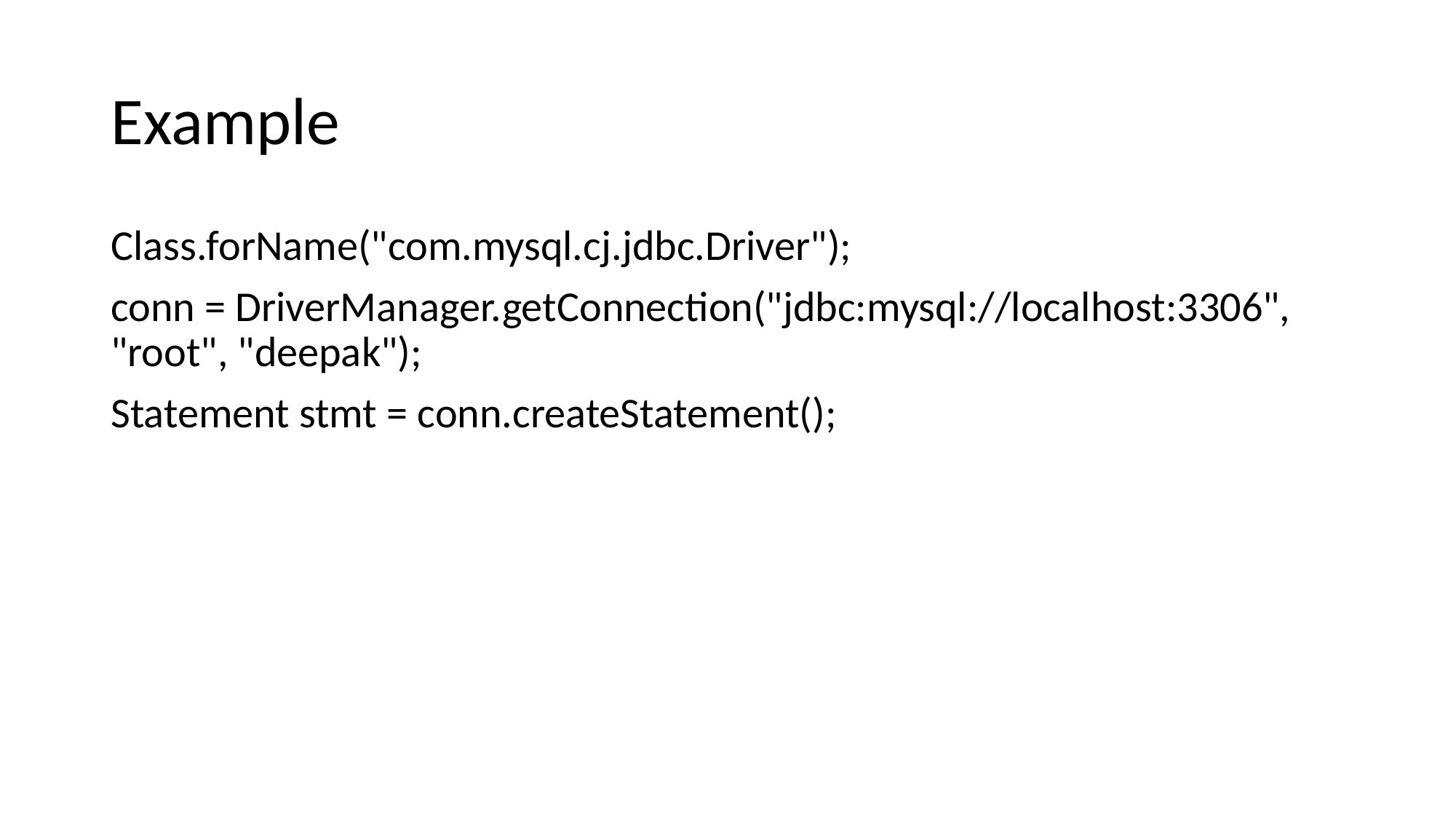

# Example
Class.forName("com.mysql.cj.jdbc.Driver");
conn = DriverManager.getConnection("jdbc:mysql://localhost:3306", "root", "deepak");
Statement stmt = conn.createStatement();